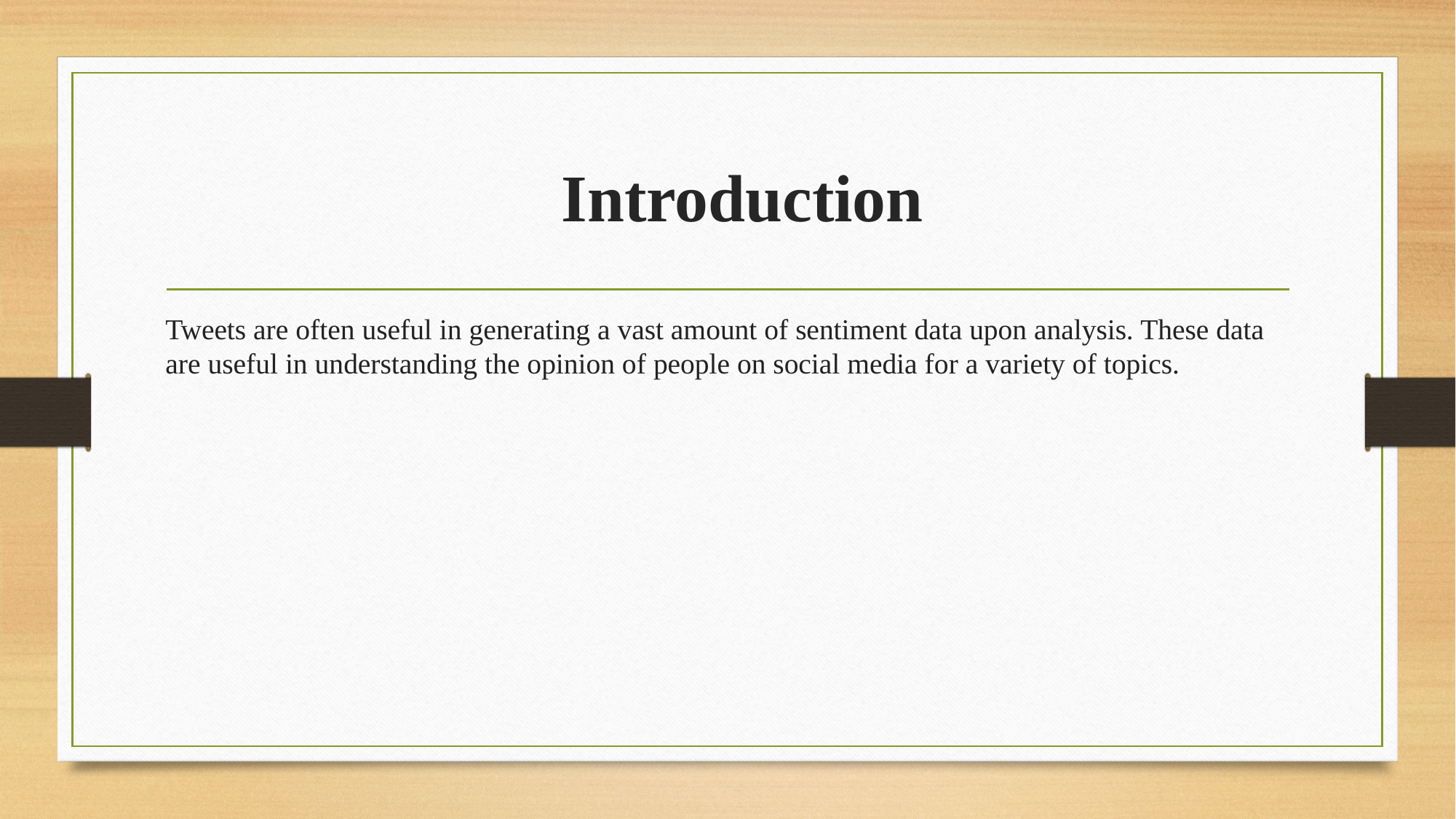

# Introduction
Tweets are often useful in generating a vast amount of sentiment data upon analysis. These data are useful in understanding the opinion of people on social media for a variety of topics.